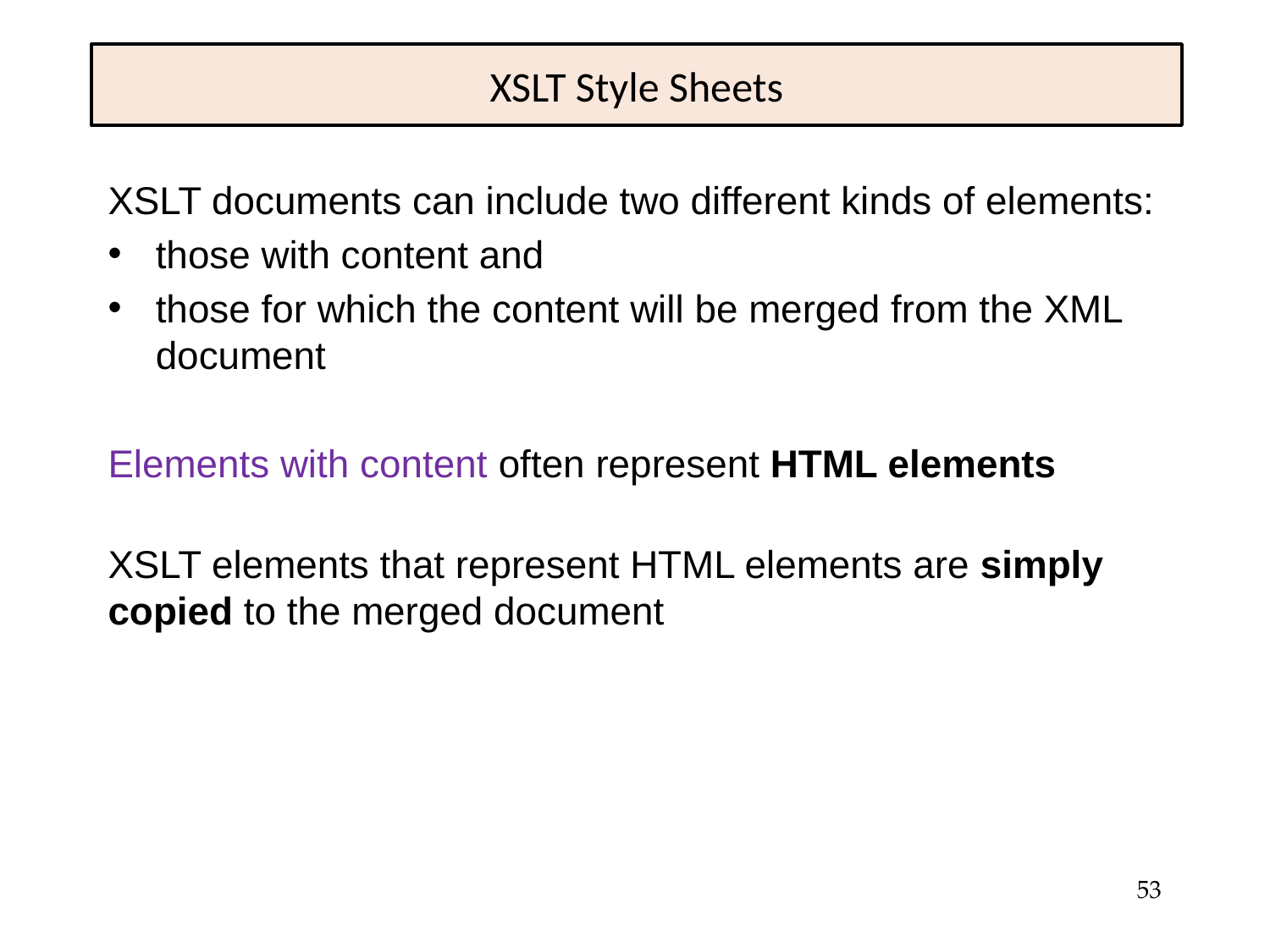

# XSLT Style Sheets
XSLT documents can include two different kinds of elements:
those with content and
those for which the content will be merged from the XML document

Elements with content often represent HTML elements
XSLT elements that represent HTML elements are simply copied to the merged document

53